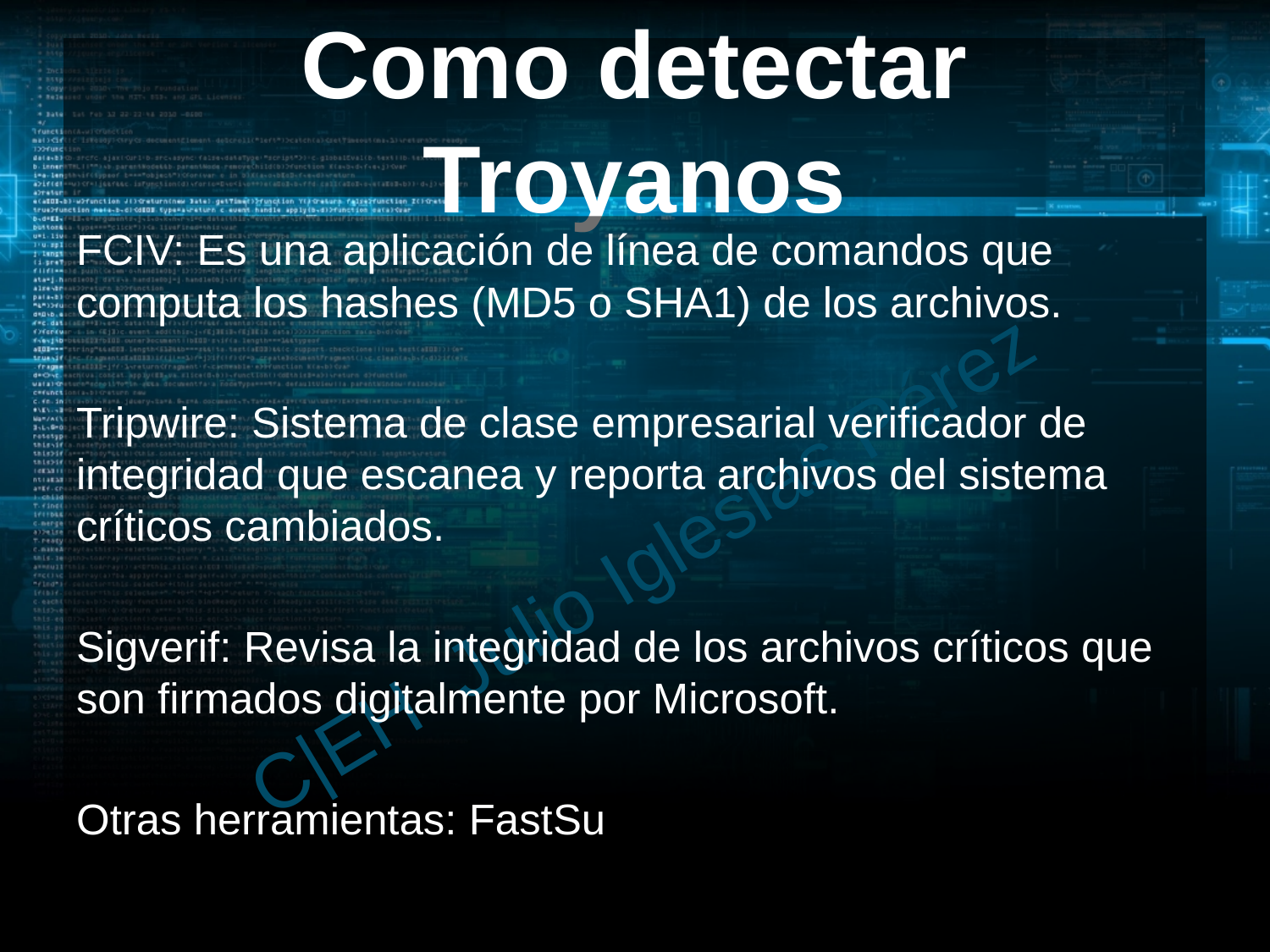

# Como detectar Troyanos
FCIV: Es una aplicación de línea de comandos que computa los hashes (MD5 o SHA1) de los archivos.

Tripwire: Sistema de clase empresarial verificador de integridad que escanea y reporta archivos del sistema críticos cambiados.

Sigverif: Revisa la integridad de los archivos críticos que son firmados digitalmente por Microsoft.

Otras herramientas: FastSu
C|EH  Julio Iglesias Pérez